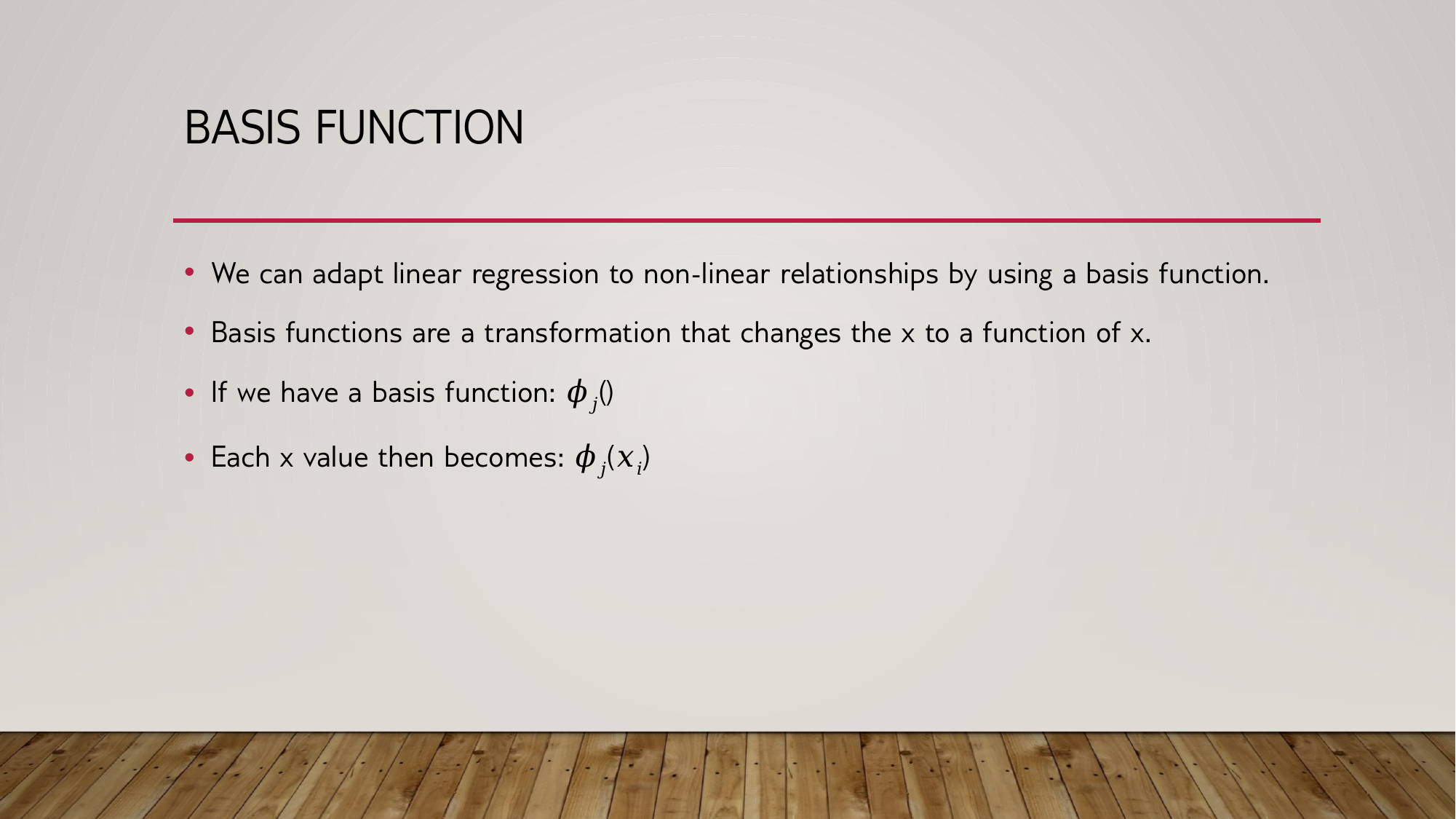

# Basis Function
We can adapt linear regression to non-linear relationships by using a basis function.
Basis functions are a transformation that changes the x to a function of x.
If we have a basis function: 𝜙𝑗()
Each x value then becomes: 𝜙𝑗(𝑥𝑖)